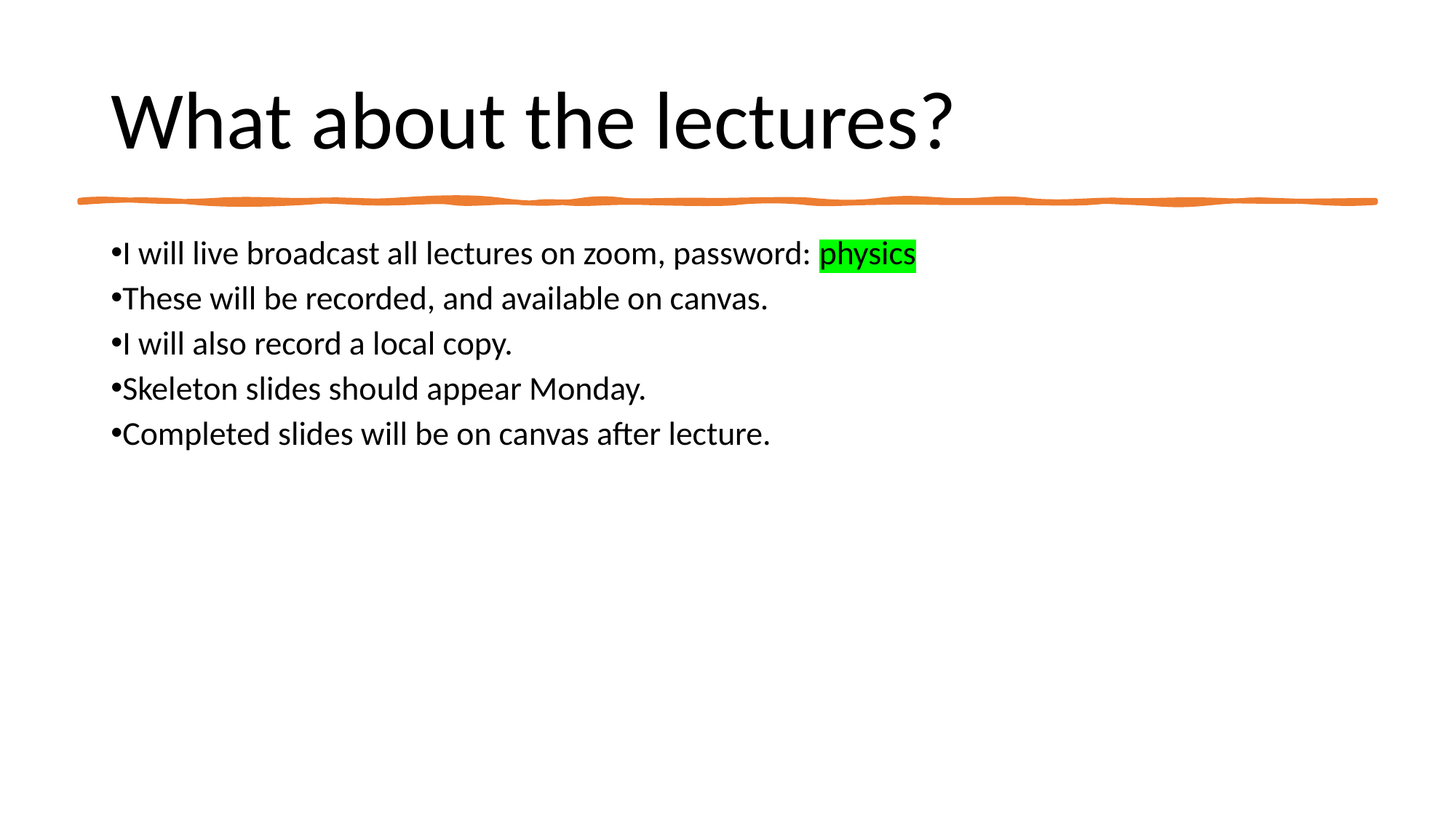

# What about the lectures?

I will live broadcast all lectures on zoom, password: physics
These will be recorded, and available on canvas.
I will also record a local copy.
Skeleton slides should appear Monday.
Completed slides will be on canvas after lecture.